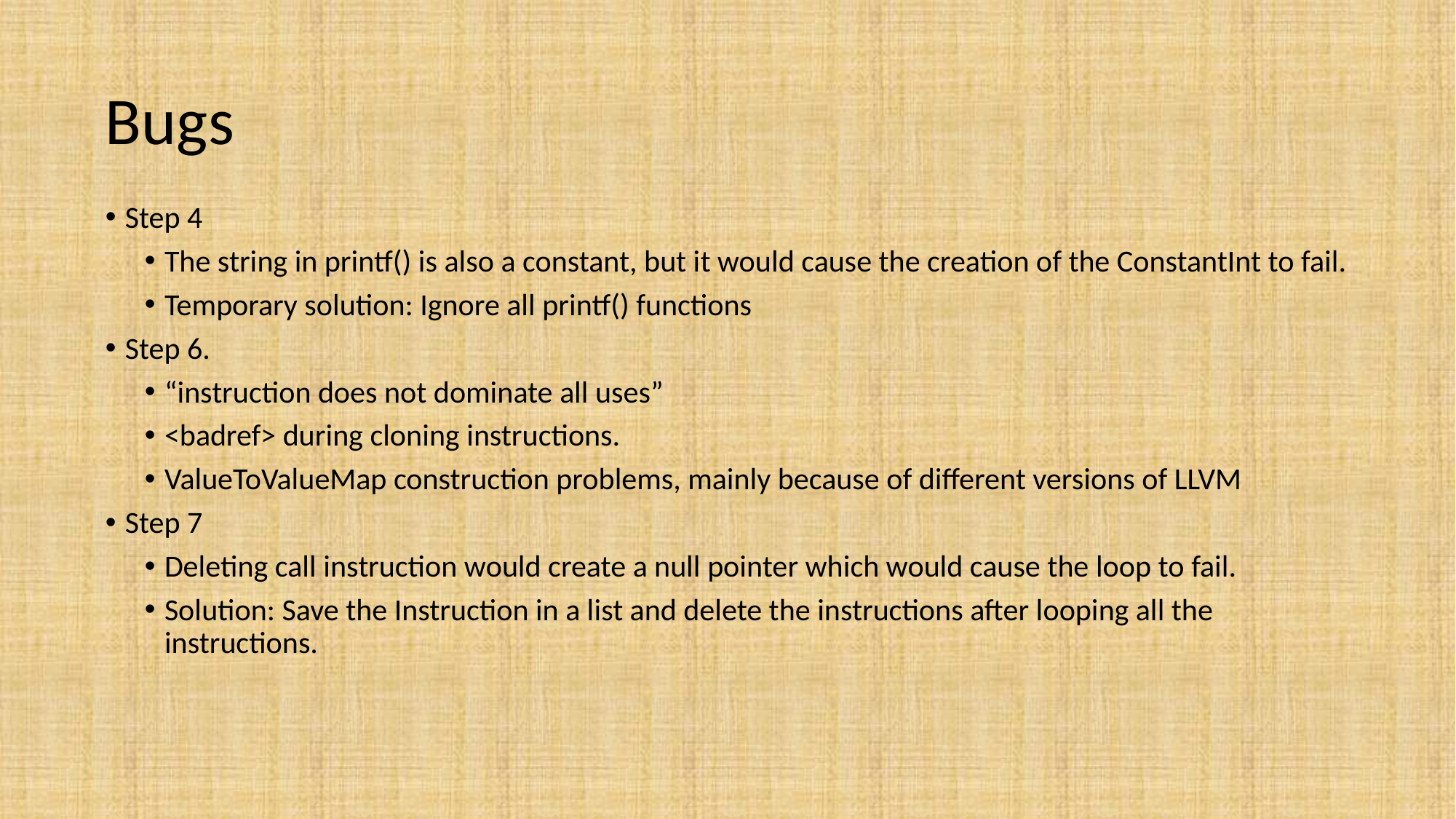

# Bugs
Step 4
The string in printf() is also a constant, but it would cause the creation of the ConstantInt to fail.
Temporary solution: Ignore all printf() functions
Step 6.
“instruction does not dominate all uses”
<badref> during cloning instructions.
ValueToValueMap construction problems, mainly because of different versions of LLVM
Step 7
Deleting call instruction would create a null pointer which would cause the loop to fail.
Solution: Save the Instruction in a list and delete the instructions after looping all the instructions.